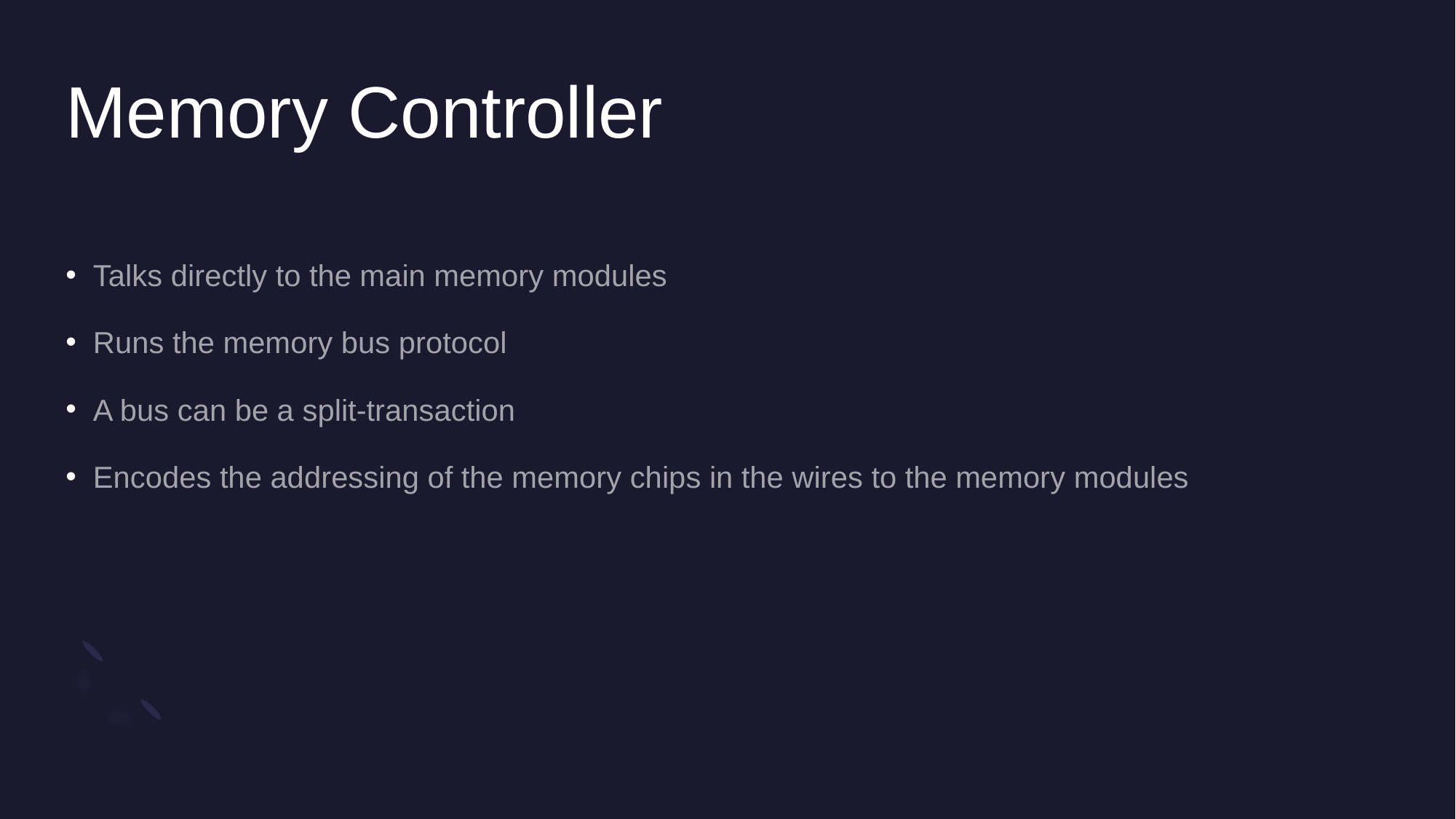

# Memory Controller
Talks directly to the main memory modules
Runs the memory bus protocol
A bus can be a split-transaction
Encodes the addressing of the memory chips in the wires to the memory modules